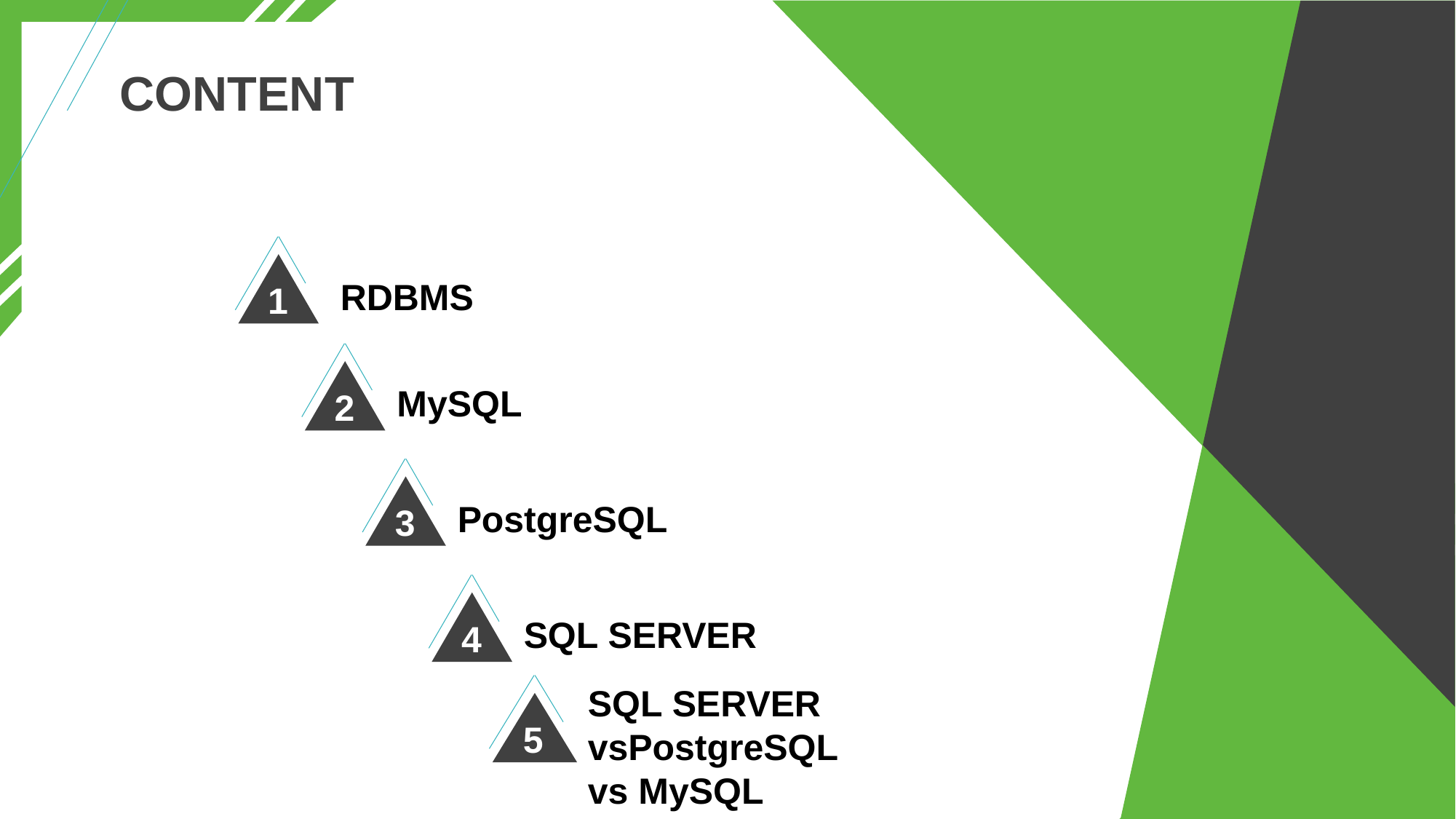

CONTENT

 RDBMS
1

MySQL
2

PostgreSQL
3

SQL SERVER
4

SQL SERVER vsPostgreSQL
vs MySQL
5